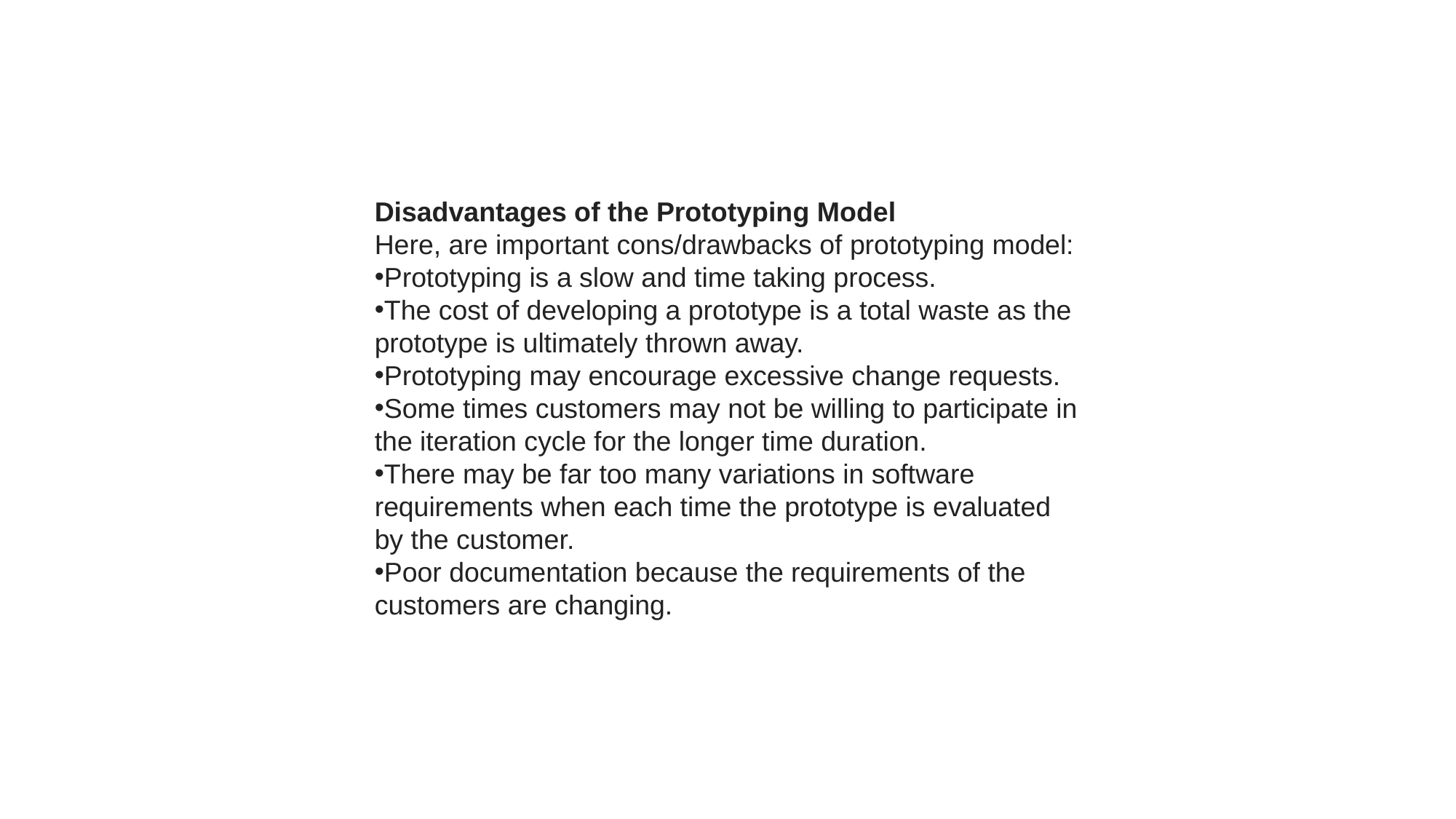

Disadvantages of the Prototyping Model
Here, are important cons/drawbacks of prototyping model:
Prototyping is a slow and time taking process.
The cost of developing a prototype is a total waste as the prototype is ultimately thrown away.
Prototyping may encourage excessive change requests.
Some times customers may not be willing to participate in the iteration cycle for the longer time duration.
There may be far too many variations in software requirements when each time the prototype is evaluated by the customer.
Poor documentation because the requirements of the customers are changing.